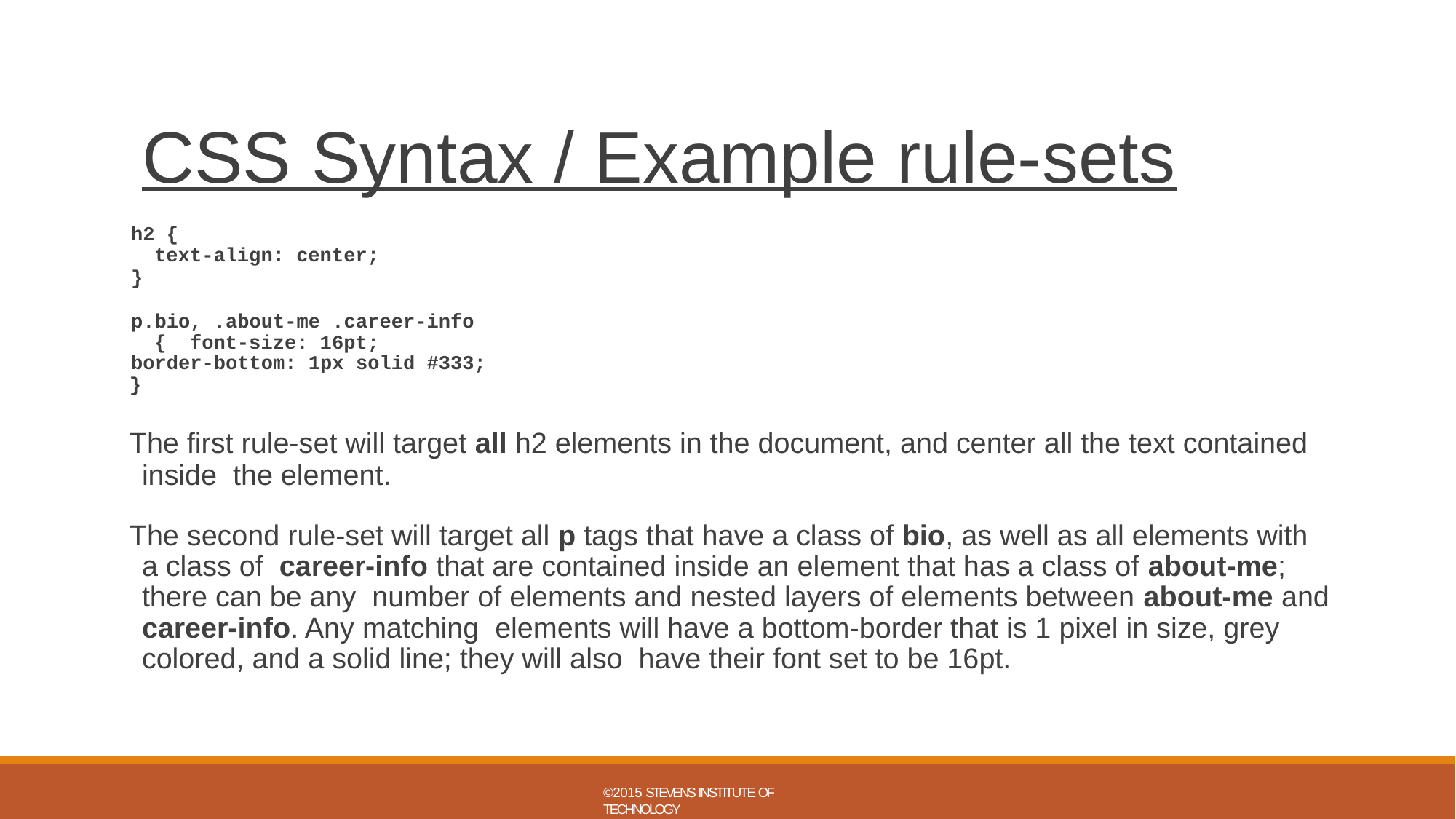

# CSS Syntax / Example rule-sets
h2 {
text-align: center;
}

p.bio, .about-me .career-info {  font-size: 16pt;
border-bottom: 1px solid #333;
}

The first rule-set will target all h2 elements in the document, and center all the text contained inside  the element.
The second rule-set will target all p tags that have a class of bio, as well as all elements with a class of  career-info that are contained inside an element that has a class of about-me; there can be any  number of elements and nested layers of elements between about-me and career-info. Any matching  elements will have a bottom-border that is 1 pixel in size, grey colored, and a solid line; they will also  have their font set to be 16pt.
©2015 STEVENS INSTITUTE OF TECHNOLOGY